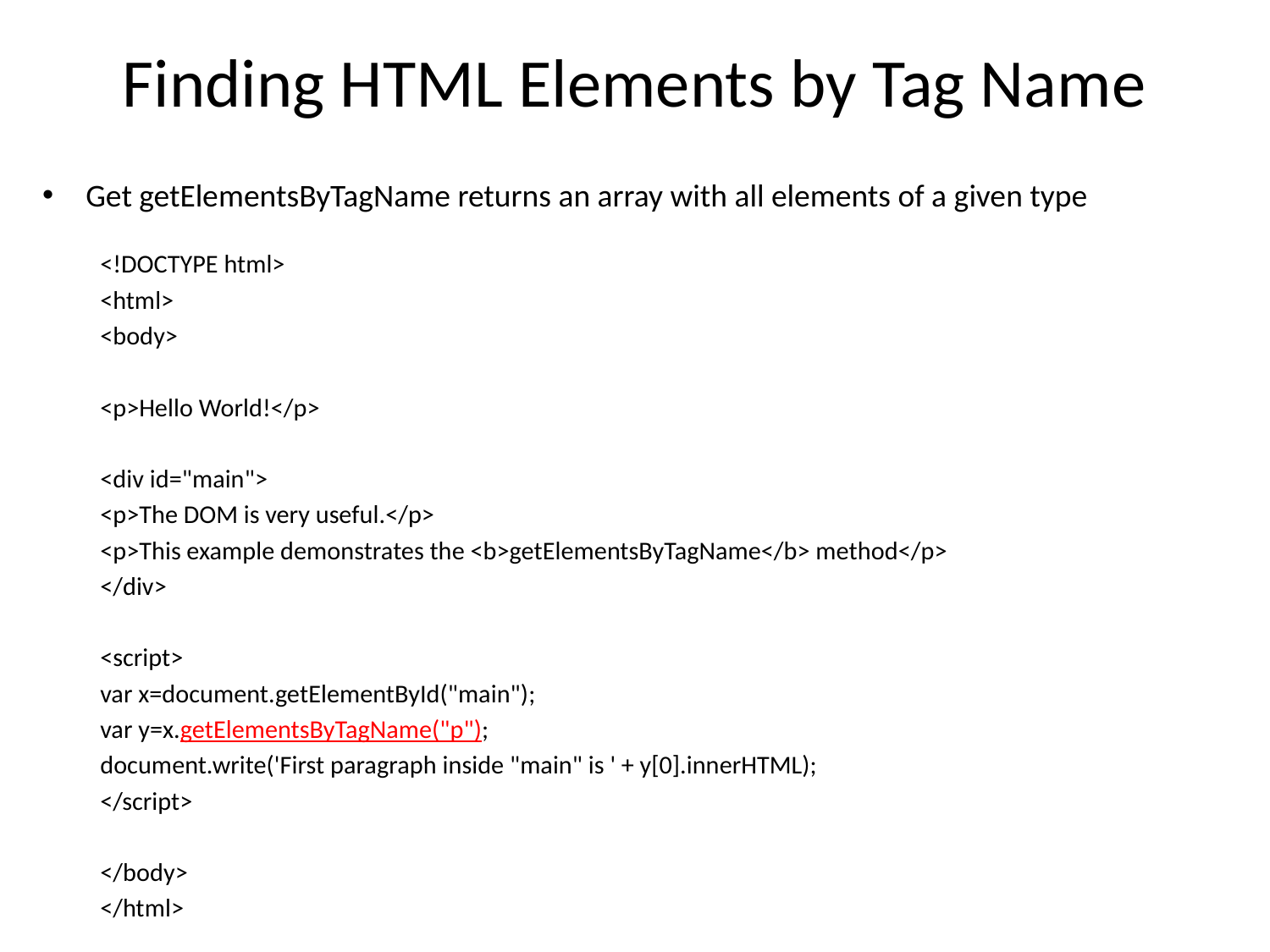

# Finding HTML Elements by Tag Name
Get getElementsByTagName returns an array with all elements of a given type

<!DOCTYPE html>
<html>
<body>

<p>Hello World!</p>

<div id="main">
<p>The DOM is very useful.</p>
<p>This example demonstrates the <b>getElementsByTagName</b> method</p>
</div>

<script>
var x=document.getElementById("main");
var y=x.getElementsByTagName("p");
document.write('First paragraph inside "main" is ' + y[0].innerHTML);
</script>

</body>
</html>